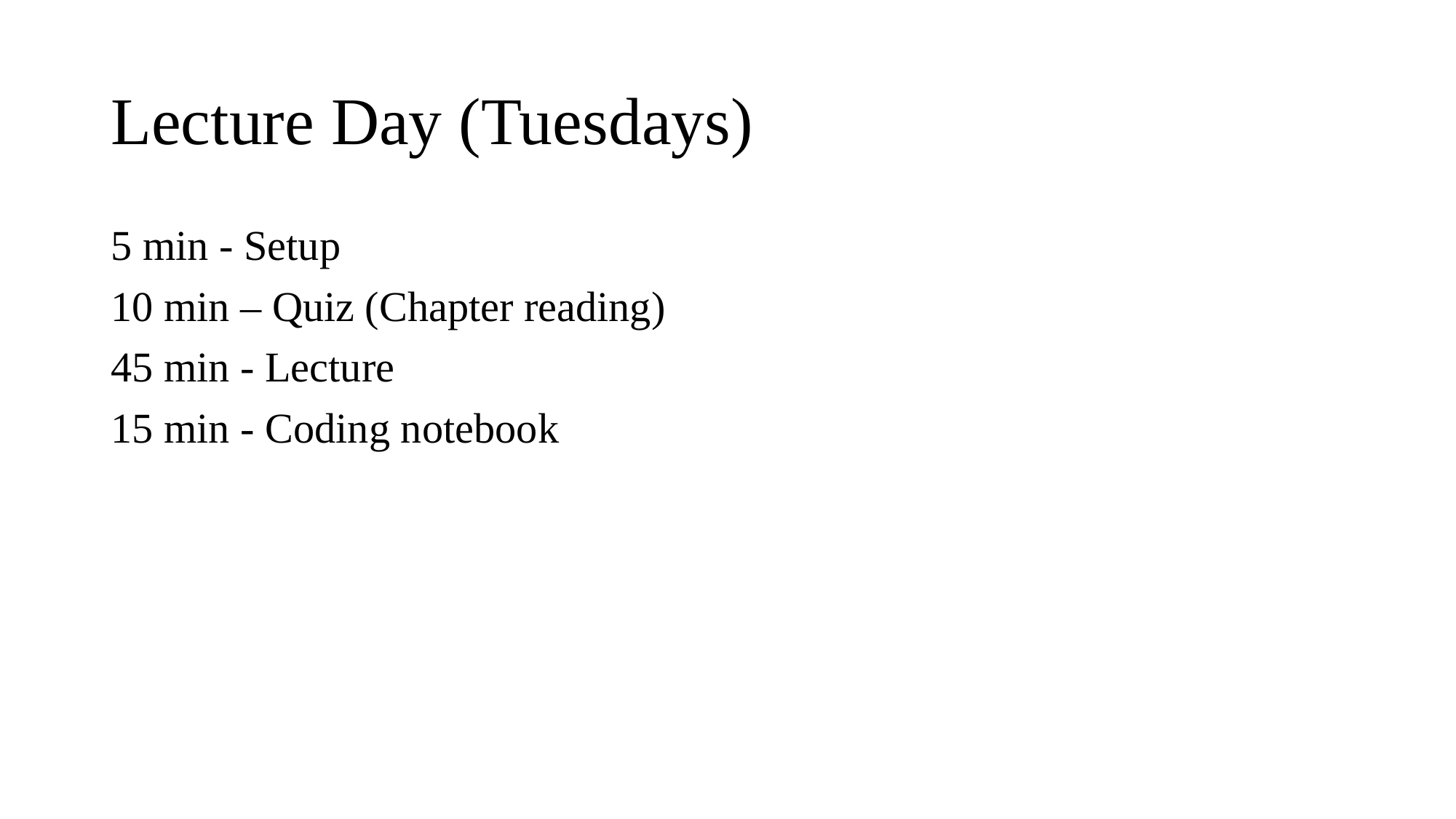

# Lecture Day (Tuesdays)
5 min - Setup
10 min – Quiz (Chapter reading)
45 min - Lecture
15 min - Coding notebook